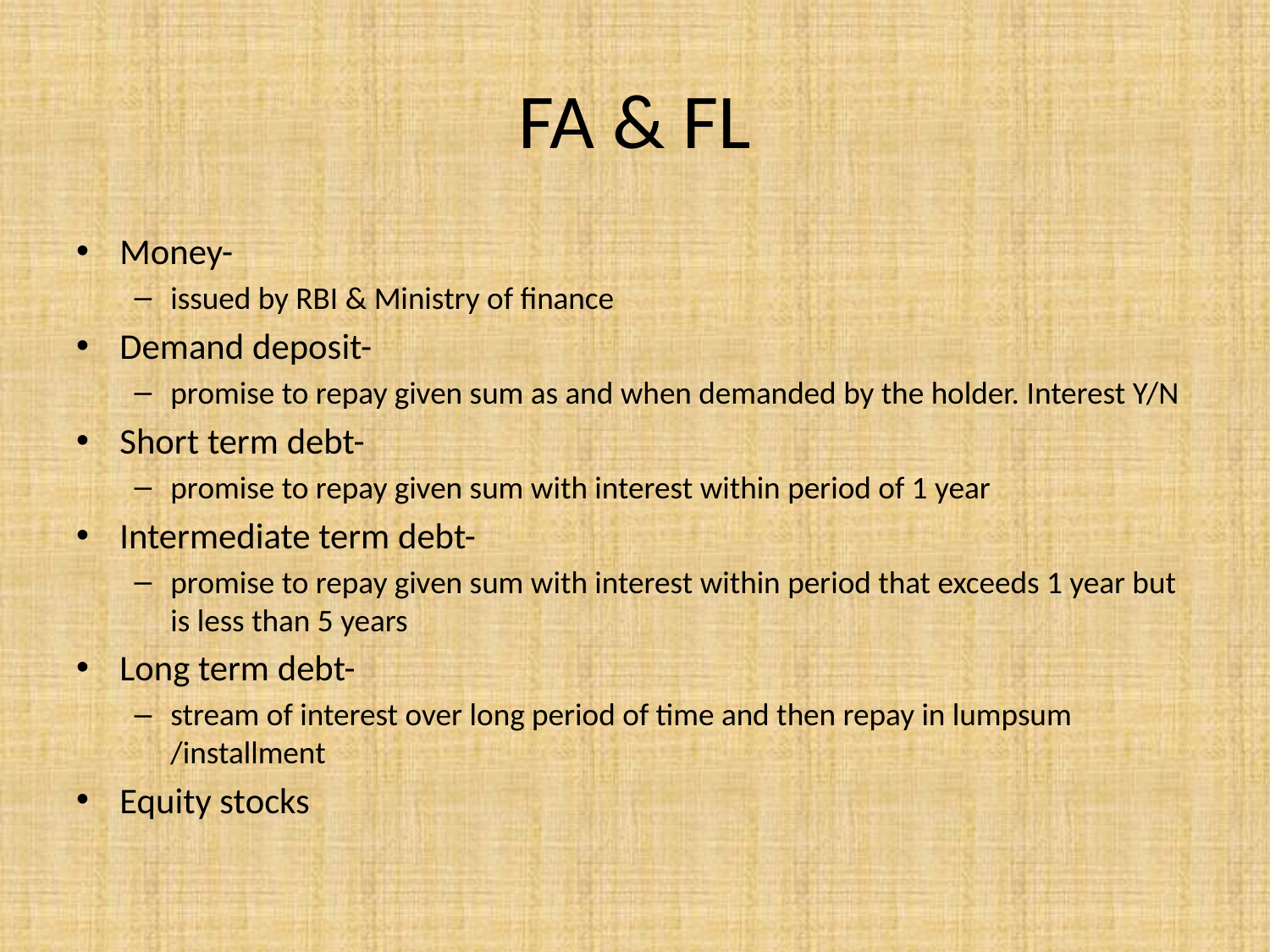

# FA & FL
Money-
issued by RBI & Ministry of finance
Demand deposit-
promise to repay given sum as and when demanded by the holder. Interest Y/N
Short term debt-
promise to repay given sum with interest within period of 1 year
Intermediate term debt-
promise to repay given sum with interest within period that exceeds 1 year but is less than 5 years
Long term debt-
stream of interest over long period of time and then repay in lumpsum /installment
Equity stocks